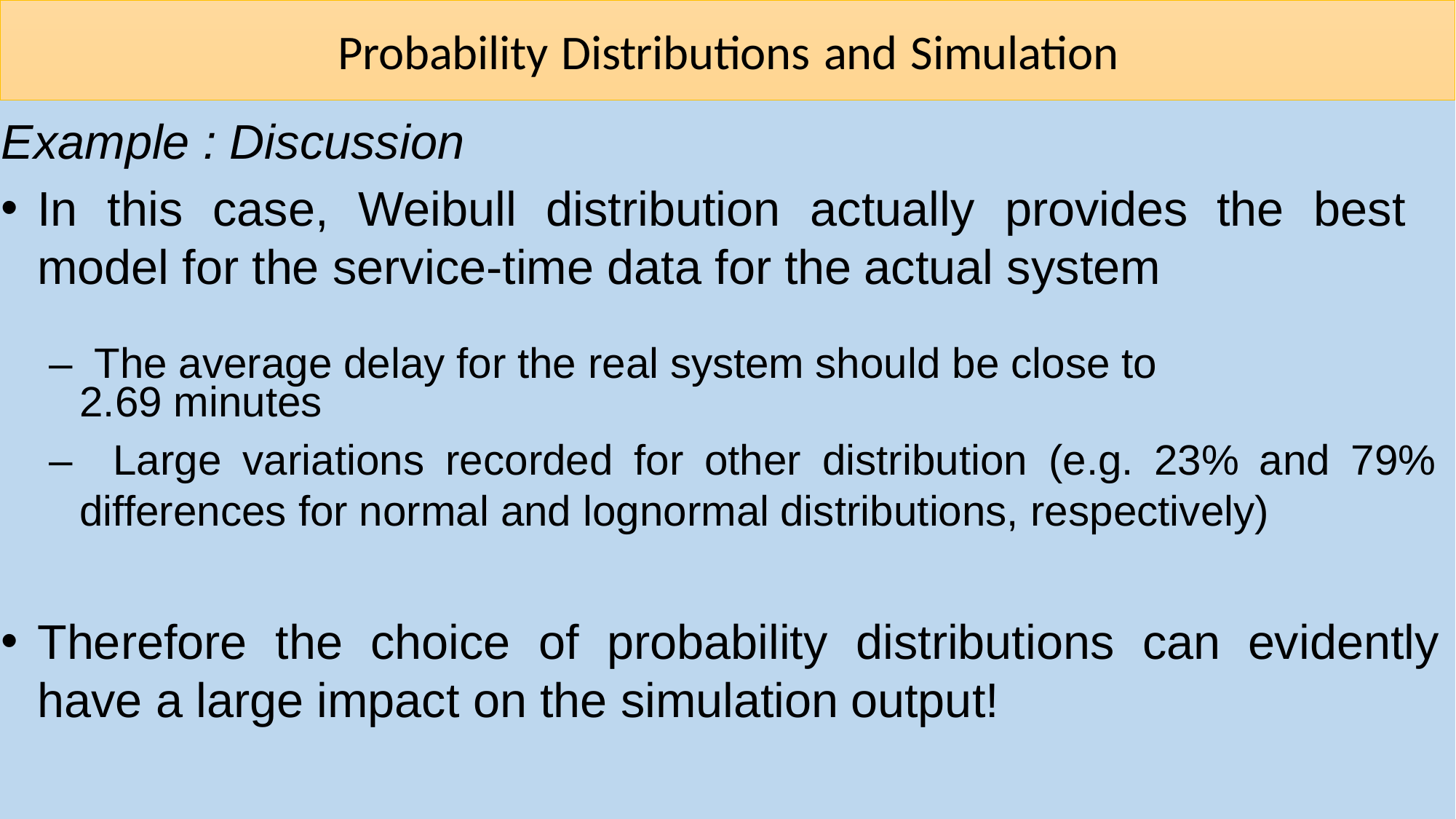

# Probability Distributions and Simulation
Example : Discussion
In this case, Weibull distribution actually provides the best model for the service-time data for the actual system

–  The average delay for the real system should be close to
2.69 minutes
–  Large variations recorded for other distribution (e.g. 23% and 79% differences for normal and lognormal distributions, respectively)

Therefore the choice of probability distributions can evidently have a large impact on the simulation output!